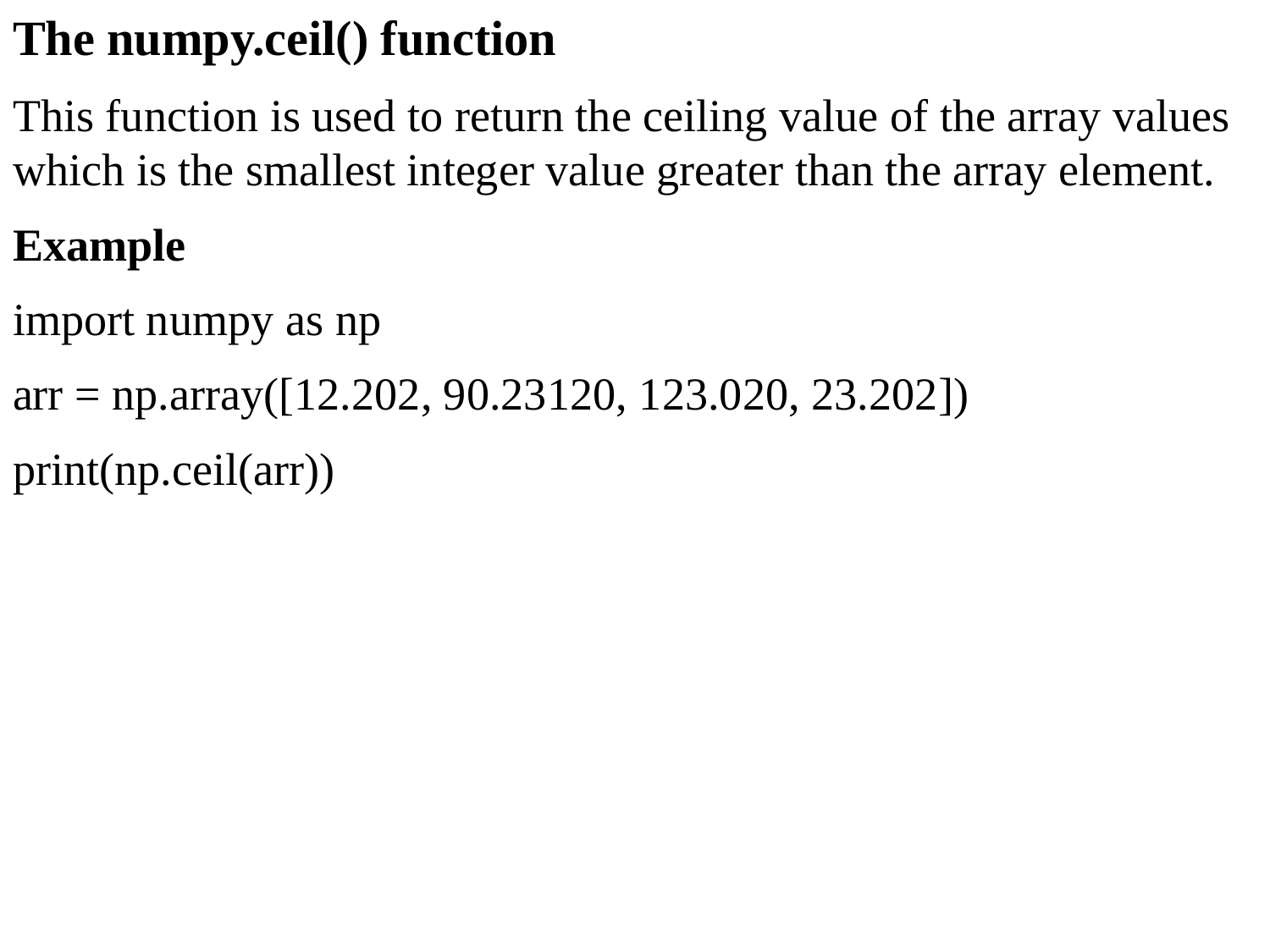

The numpy.ceil() function
This function is used to return the ceiling value of the array values which is the smallest integer value greater than the array element.
Example
import numpy as np
arr = np.array([12.202, 90.23120, 123.020, 23.202])
print(np.ceil(arr))